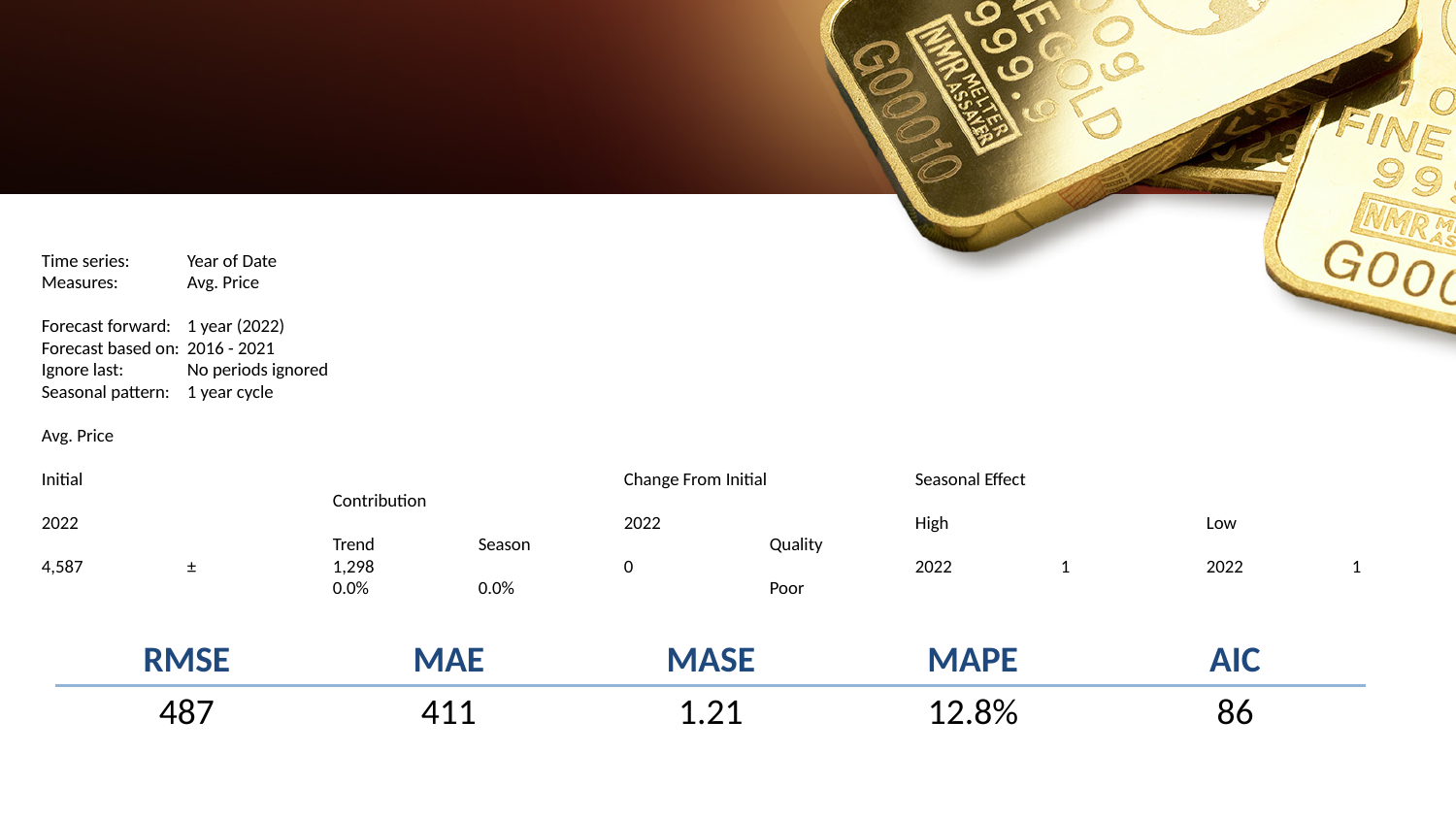

Time series:	Year of Date
Measures:	Avg. Price

Forecast forward:	1 year (2022)
Forecast based on:	2016 - 2021
Ignore last:	No periods ignored
Seasonal pattern:	1 year cycle

Avg. Price

Initial				Change From Initial		Seasonal Effect					Contribution
2022				2022		High		Low			Trend	Season		Quality
4,587	±	1,298		0		2022	1	2022	1		0.0%	0.0%		Poor
| RMSE | MAE | MASE | MAPE | AIC |
| --- | --- | --- | --- | --- |
| 487 | 411 | 1.21 | 12.8% | 86 |
| --- | --- | --- | --- | --- |